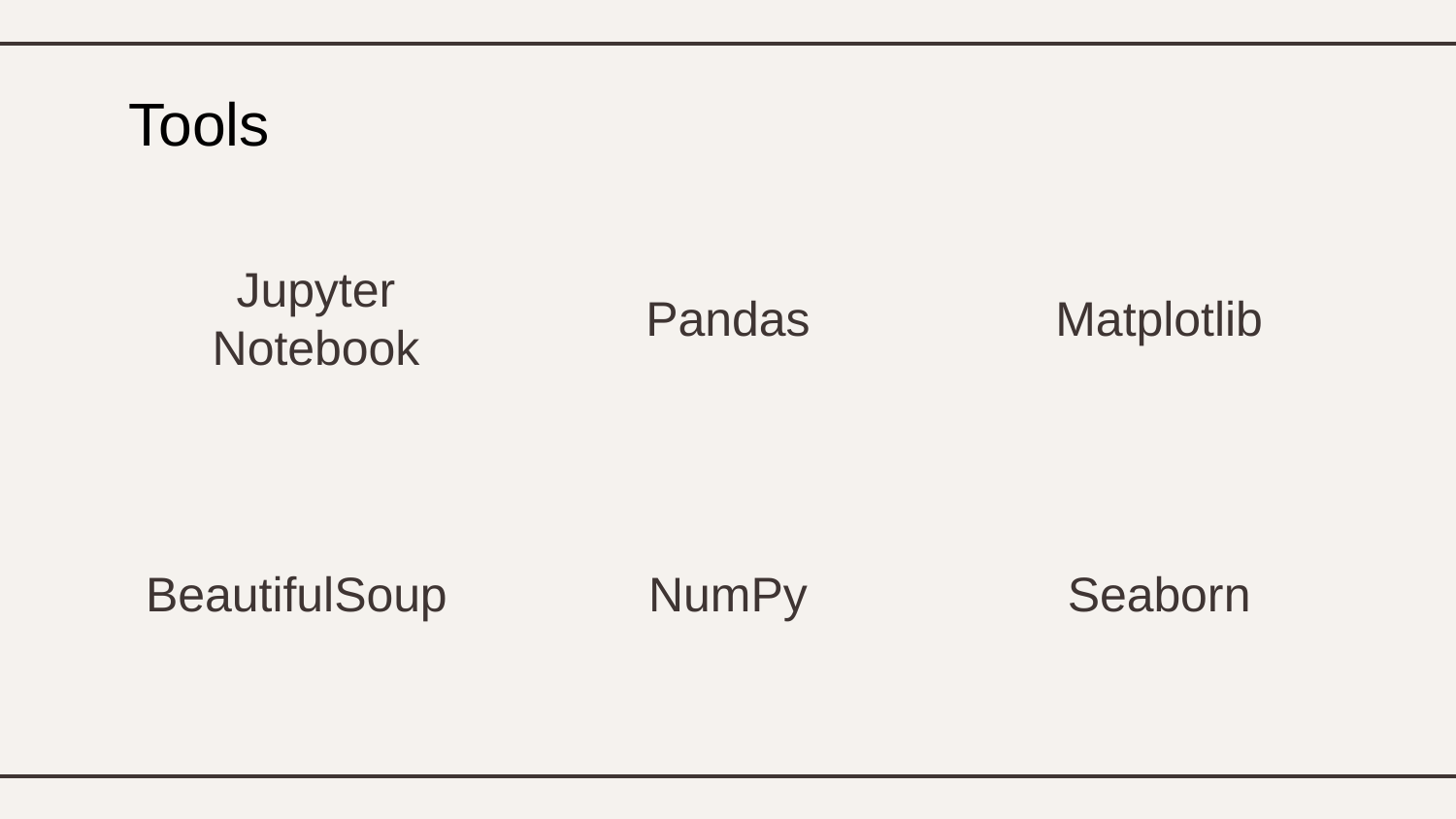

# Tools
Pandas
Matplotlib
Jupyter Notebook
BeautifulSoup
NumPy
Seaborn